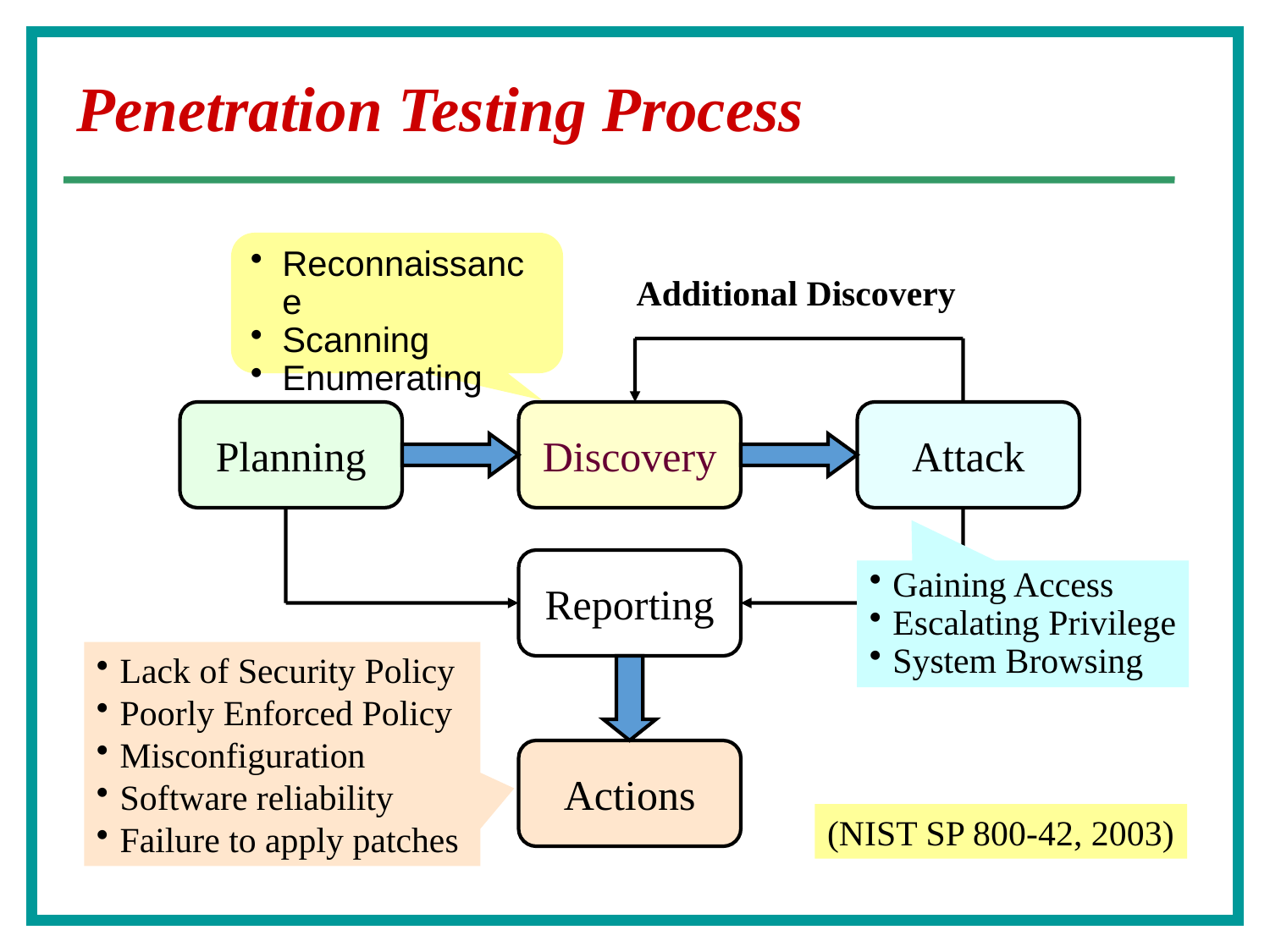

# Penetration Testing Process

Reconnaissance
Scanning
Enumerating
Additional Discovery

Planning
Discovery
Attack

Reporting
Gaining Access
Escalating Privilege
System Browsing

Lack of Security Policy
Poorly Enforced Policy
Misconfiguration
Software reliability
Failure to apply patches

Actions
(NIST SP 800-42, 2003)